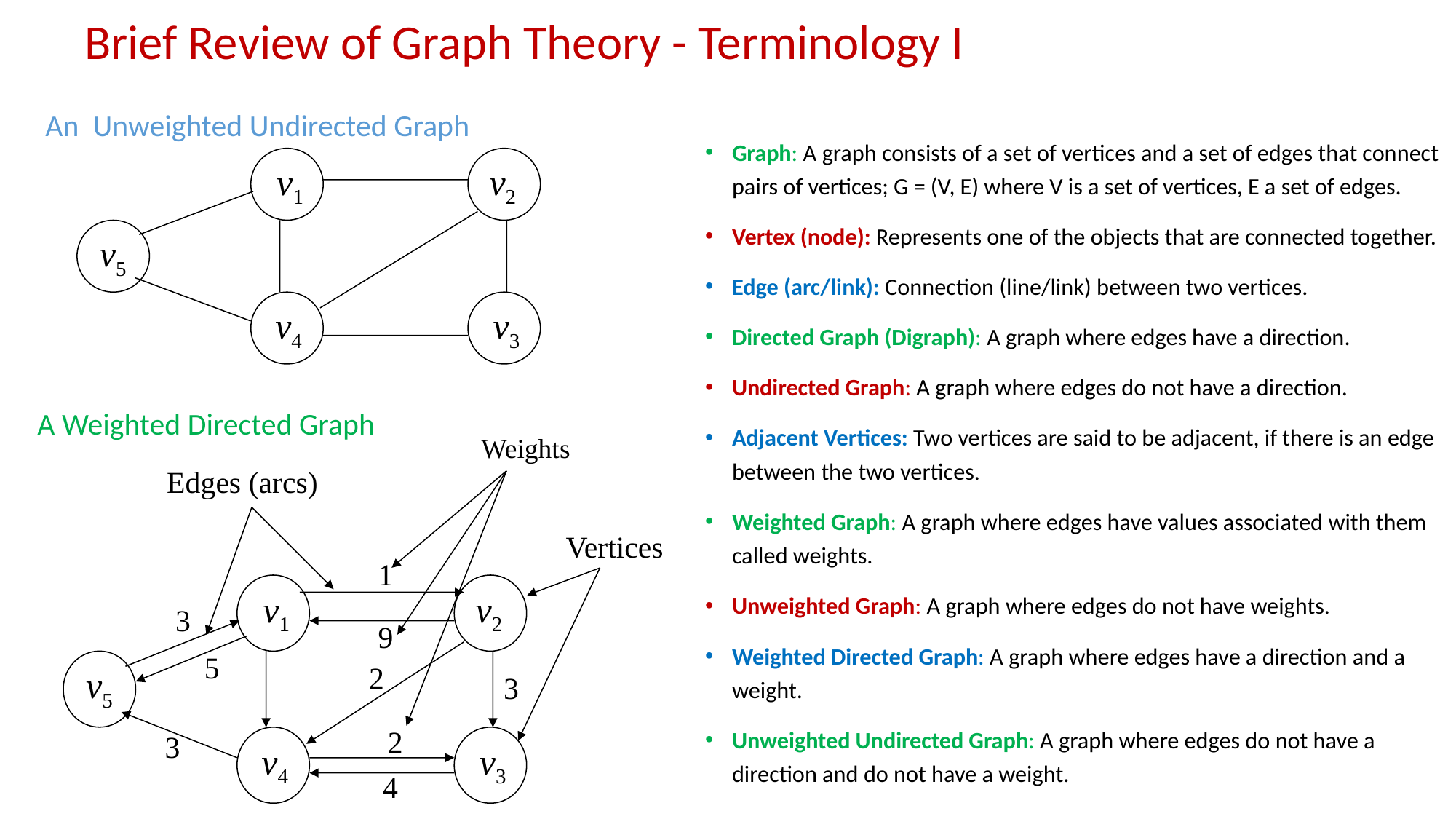

# Brief Review of Graph Theory - Terminology I
An  Unweighted Undirected Graph
 v1
v2

v5

 v4
 v3

Graph: A graph consists of a set of vertices and a set of edges that connect pairs of vertices; G = (V, E) where V is a set of vertices, E a set of edges.
Vertex (node): Represents one of the objects that are connected together.
Edge (arc/link): Connection (line/link) between two vertices.
Directed Graph (Digraph): A graph where edges have a direction.
Undirected Graph: A graph where edges do not have a direction.
Adjacent Vertices: Two vertices are said to be adjacent, if there is an edge between the two vertices.
Weighted Graph: A graph where edges have values associated with them called weights.
Unweighted Graph: A graph where edges do not have weights.
Weighted Directed Graph: A graph where edges have a direction and a weight.
Unweighted Undirected Graph: A graph where edges do not have a direction and do not have a weight.
A Weighted Directed Graph
Weights
Edges (arcs)

Vertices
1

 v1
v2

3
9

5
v5

2
3

2

3
 v4
 v3

4